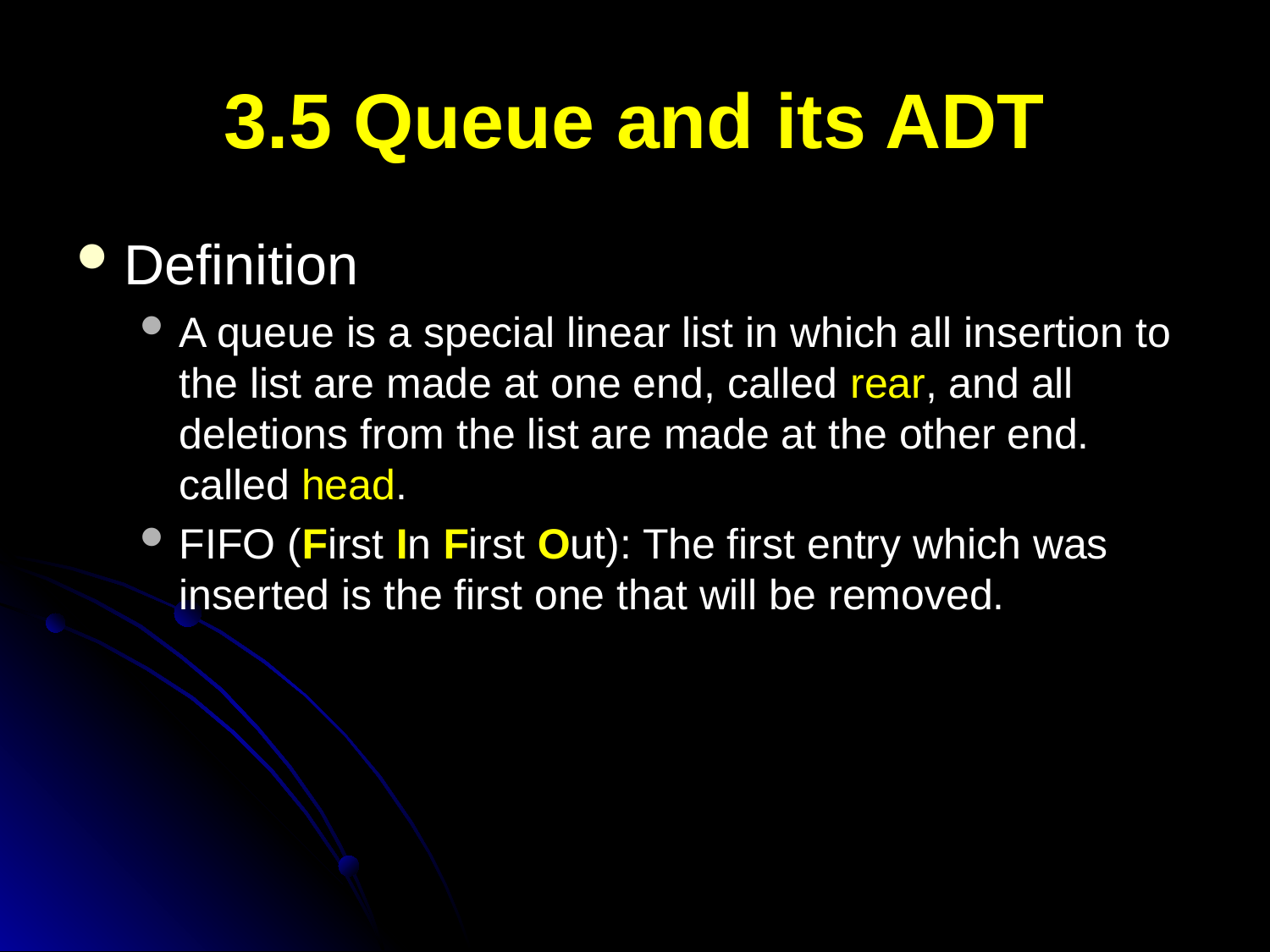

# 3.5 Queue and its ADT
Definition
A queue is a special linear list in which all insertion to the list are made at one end, called rear, and all deletions from the list are made at the other end. called head.
FIFO (First In First Out): The first entry which was inserted is the first one that will be removed.